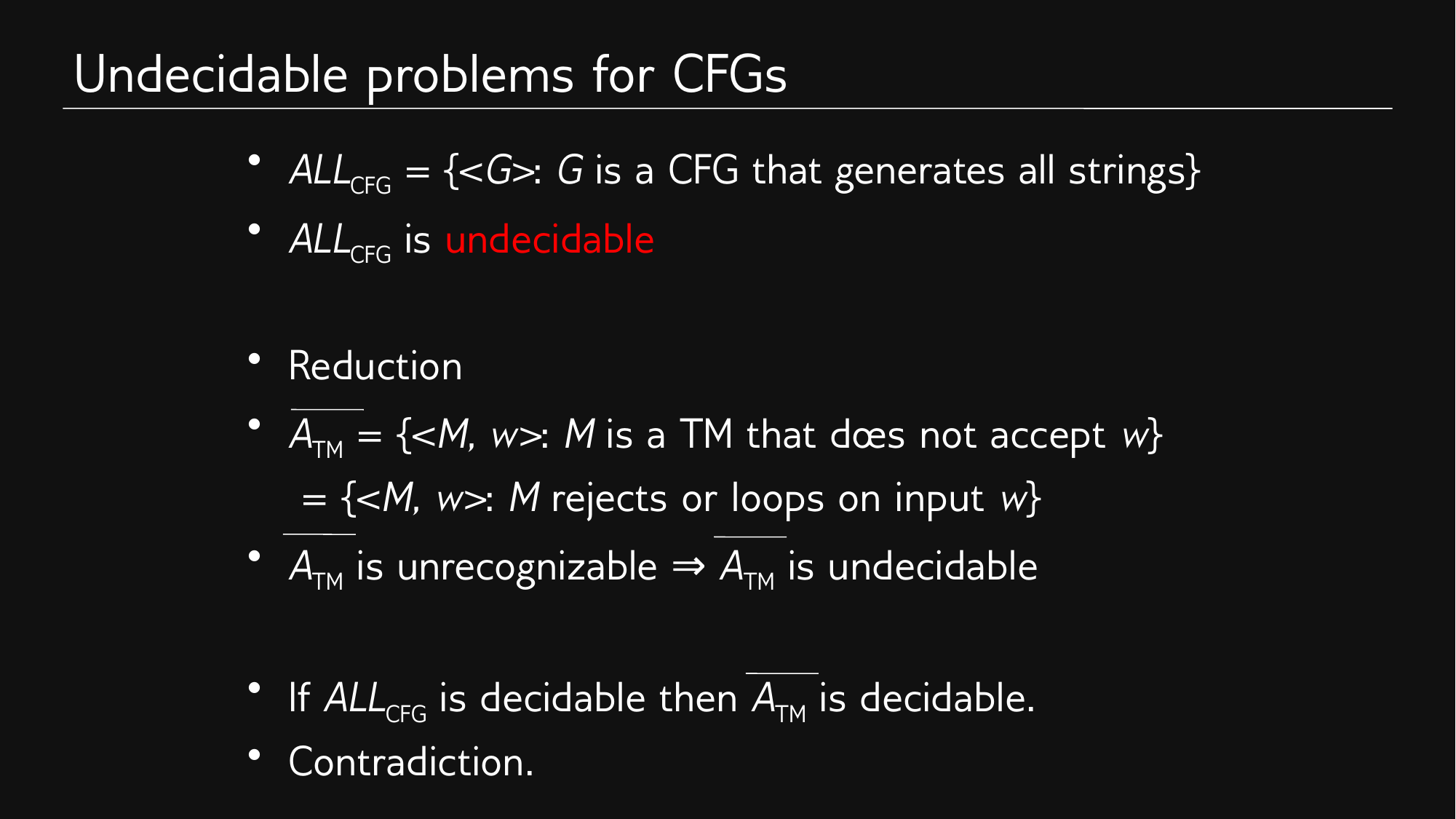

# Undecidable problems for CFGs
ALLCFG = {<G>: G is a CFG that generates all strings}
ALLCFG is undecidable

Reduction
ATM = {<M, w>: M is a TM that does not accept w}
	 = {<M, w>: M rejects or loops on input w}
ATM is unrecognizable ⇒ ATM is undecidable

If ALLCFG is decidable then ATM is decidable.
Contradiction.